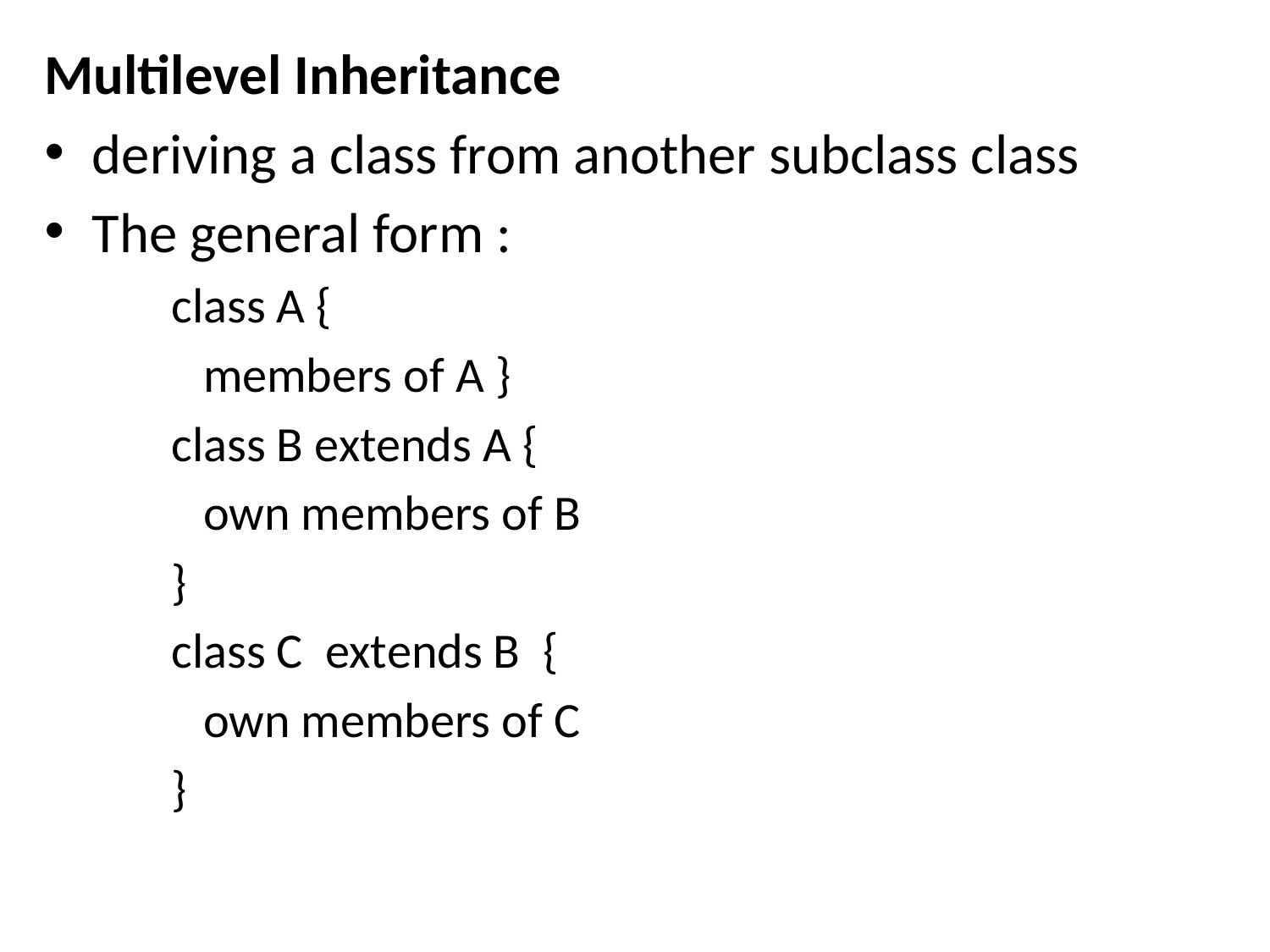

Multilevel Inheritance
deriving a class from another subclass class
The general form :
class A {
	members of A }
class B extends A {
	own members of B
}
class C  extends B  {
	own members of C
}